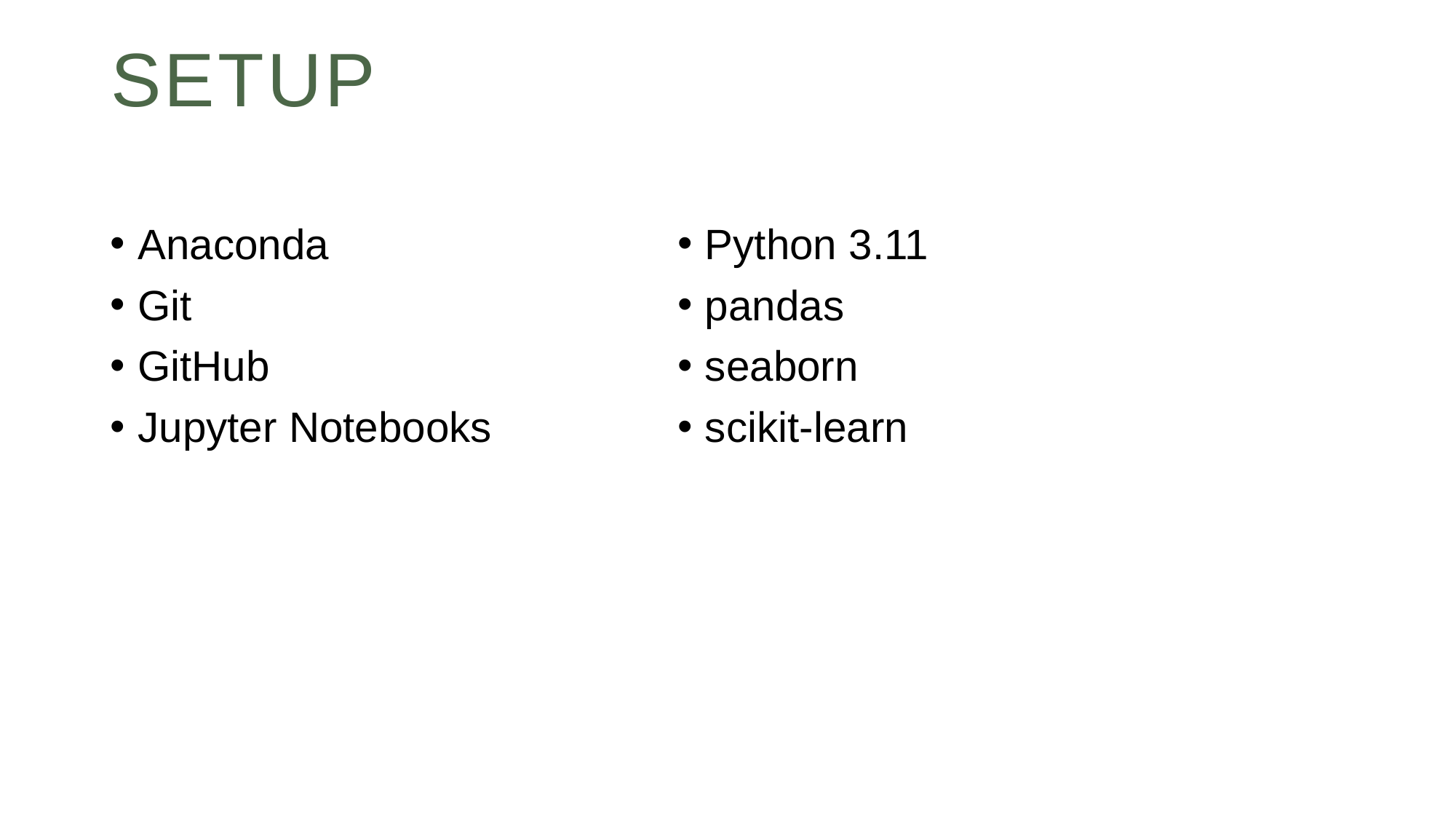

# SETUP
Python 3.11
pandas
seaborn
scikit-learn

Anaconda
Git
GitHub
Jupyter Notebooks